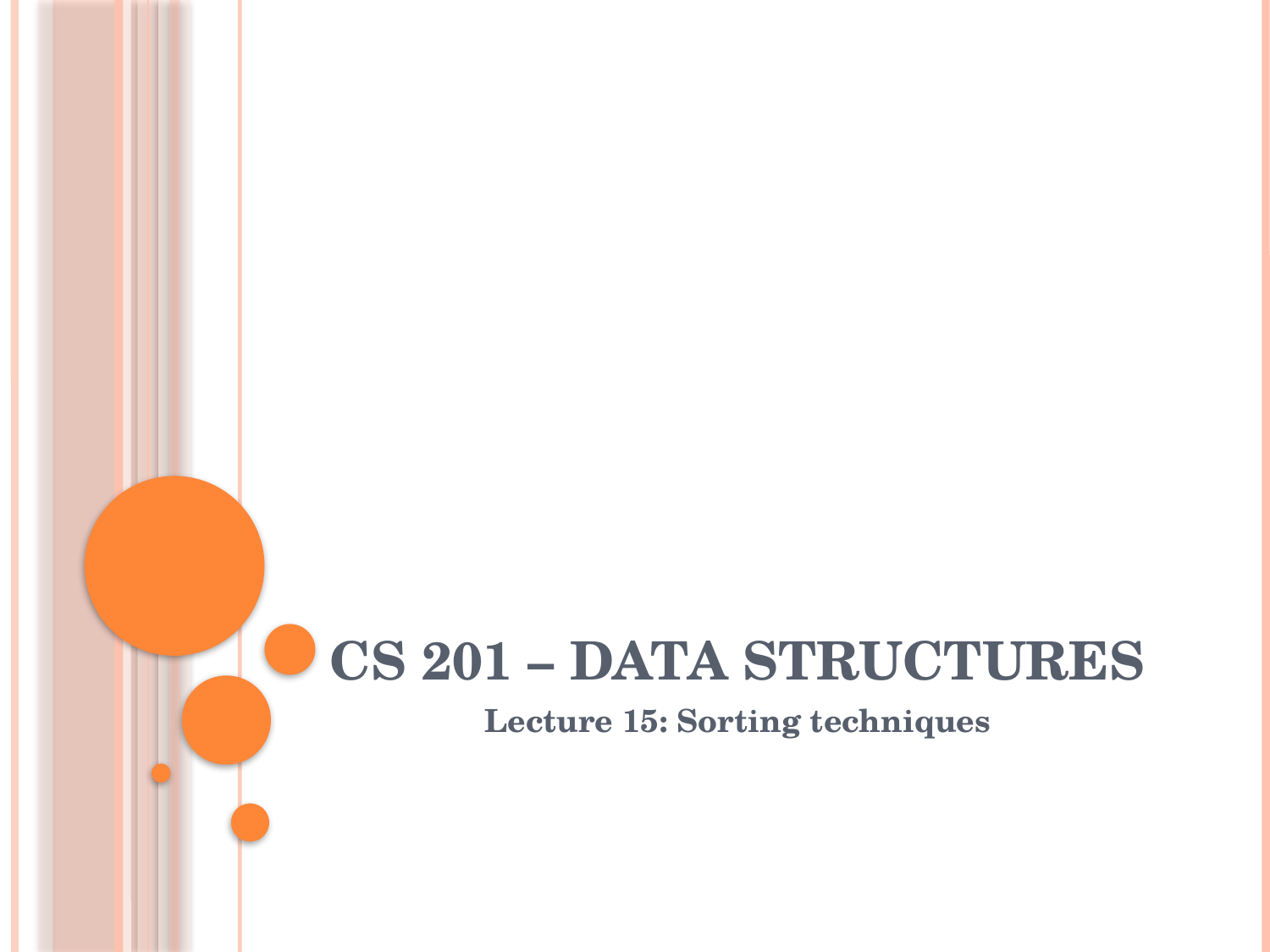

# CS 201 – DATA STRUCTURES
                 Lecture 15: Sorting techniques